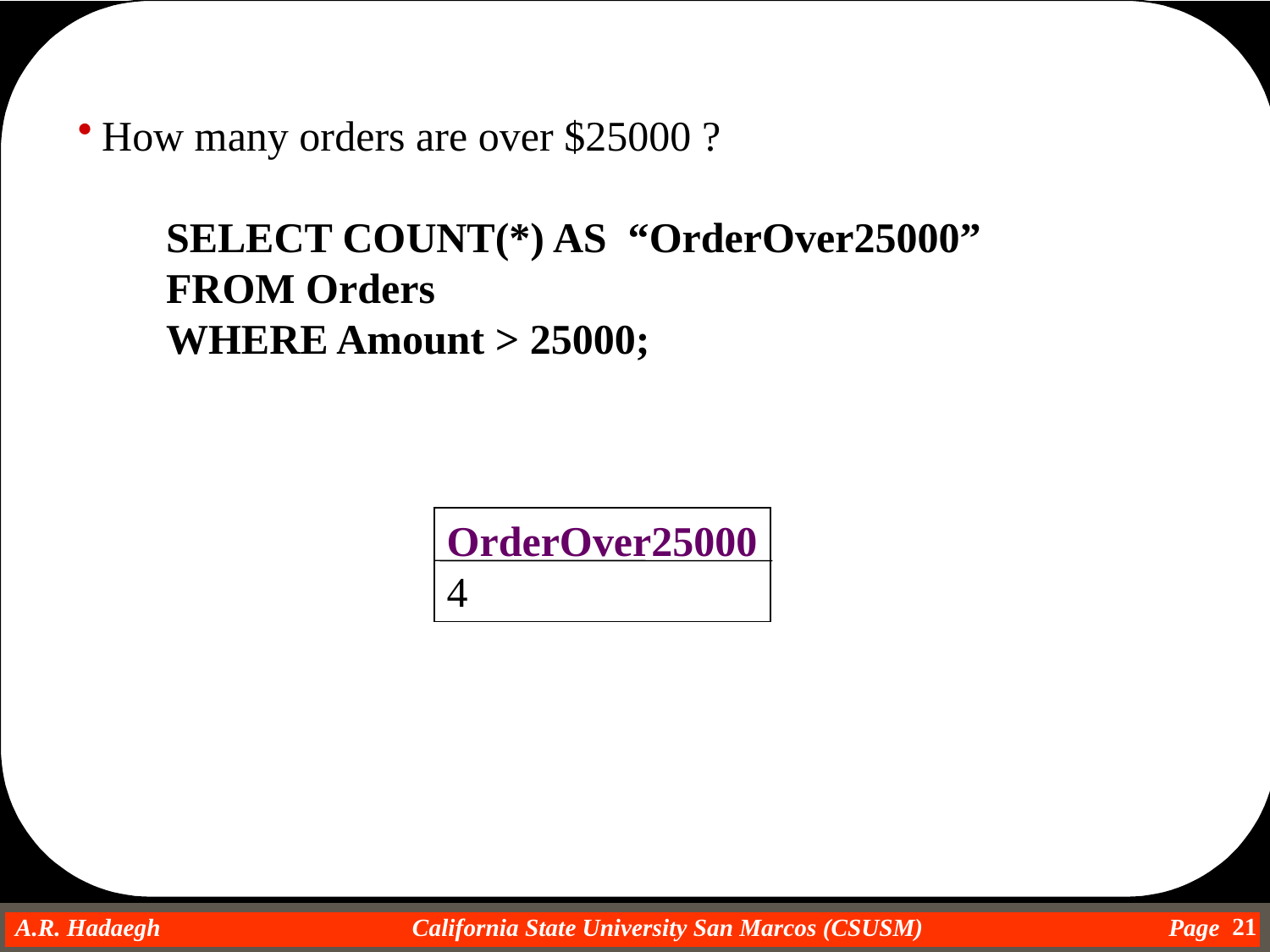

How many orders are over $25000 ?

SELECT COUNT(*) AS  “OrderOver25000”
FROM Orders
WHERE Amount > 25000;
OrderOver25000
4

21